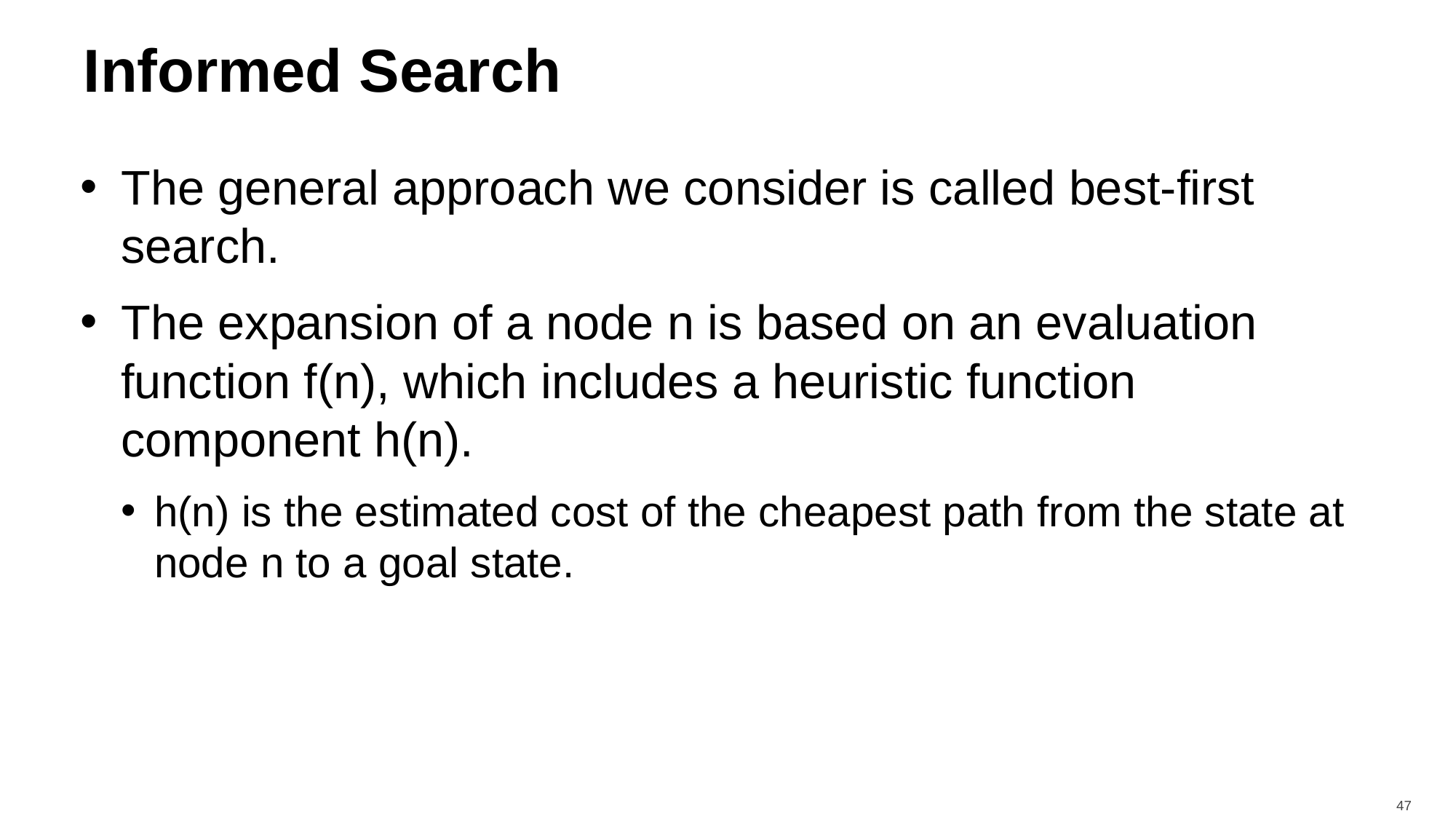

# Informed Search
The general approach we consider is called best-first search.
The expansion of a node n is based on an evaluation function f(n), which includes a heuristic function component h(n).
h(n) is the estimated cost of the cheapest path from the state at node n to a goal state.
47